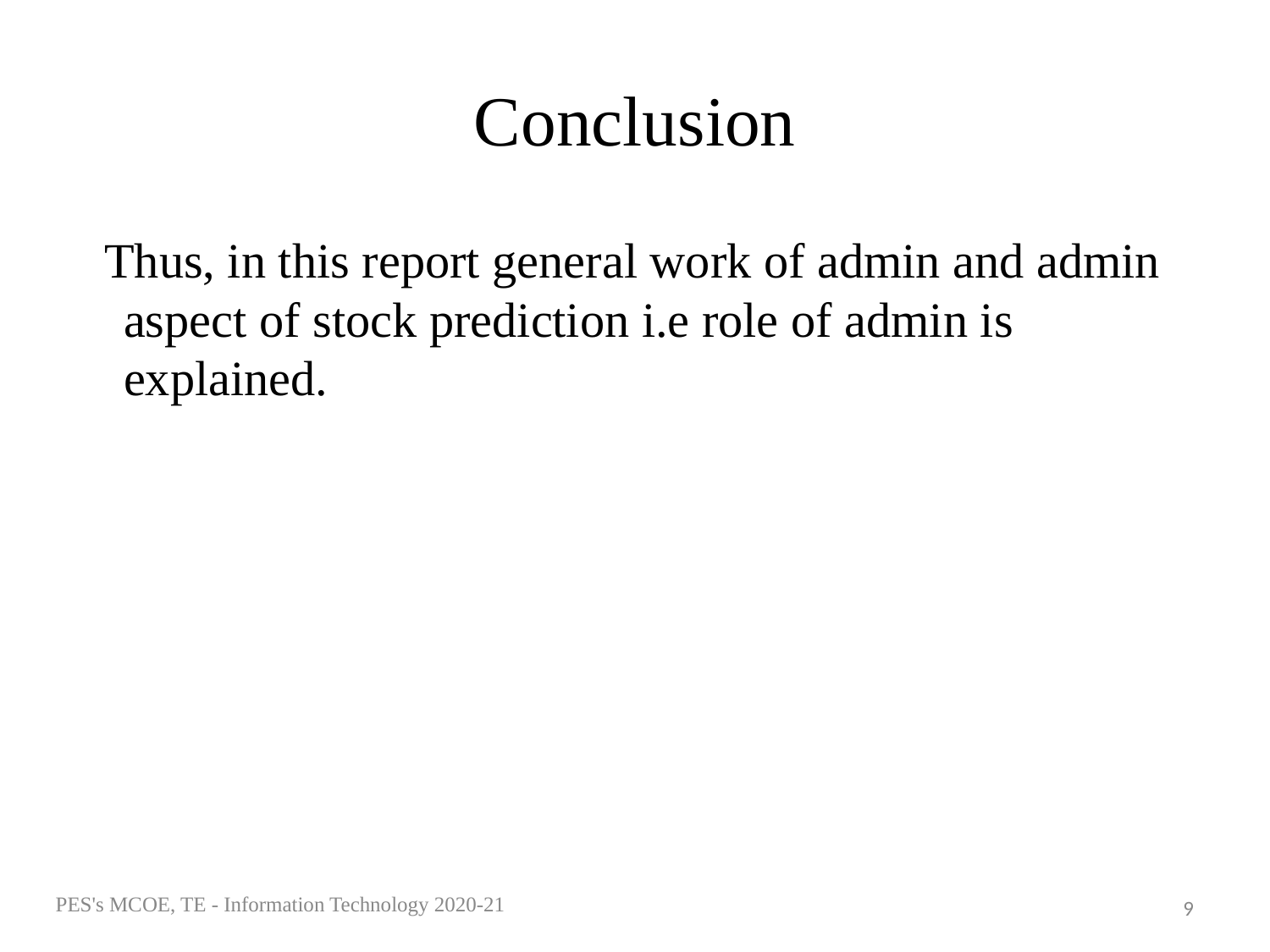

# Conclusion
Thus, in this report general work of admin and admin aspect of stock prediction i.e role of admin is explained.

PES's MCOE, TE - Information Technology 2020-21
9